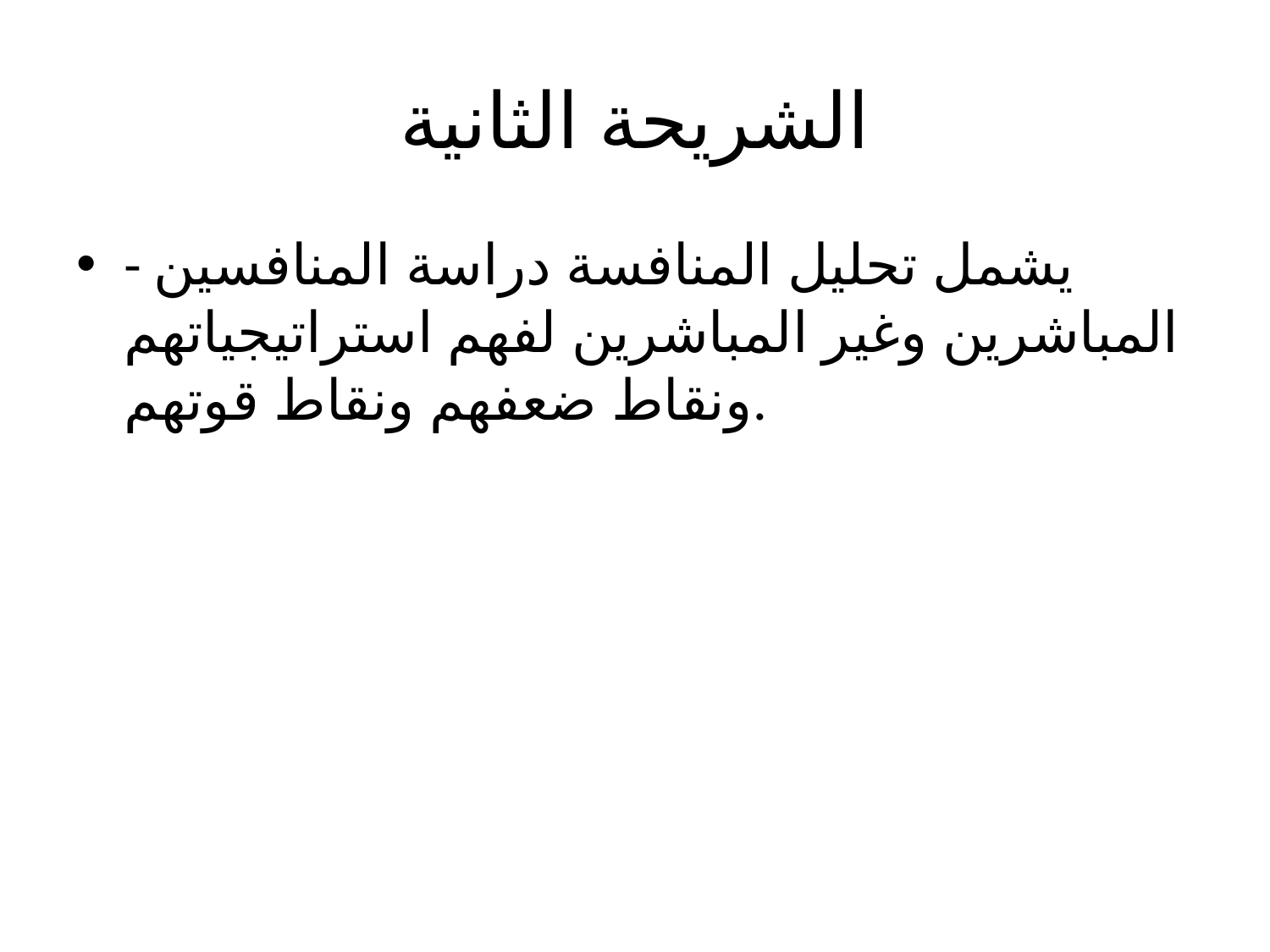

# الشريحة الثانية
- يشمل تحليل المنافسة دراسة المنافسين المباشرين وغير المباشرين لفهم استراتيجياتهم ونقاط ضعفهم ونقاط قوتهم.